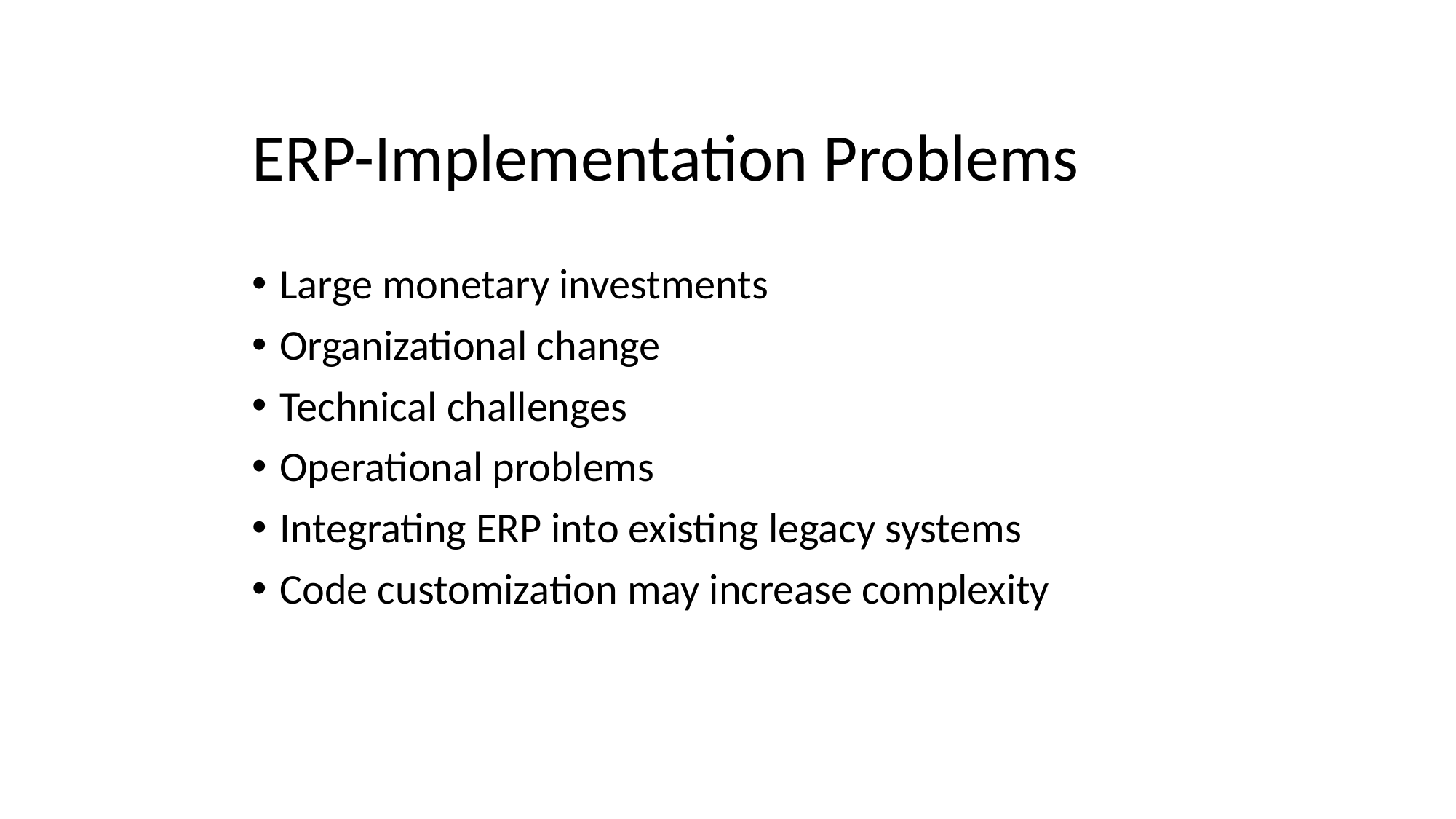

# ERP-Implementation Problems
Large monetary investments
Organizational change
Technical challenges
Operational problems
Integrating ERP into existing legacy systems
Code customization may increase complexity